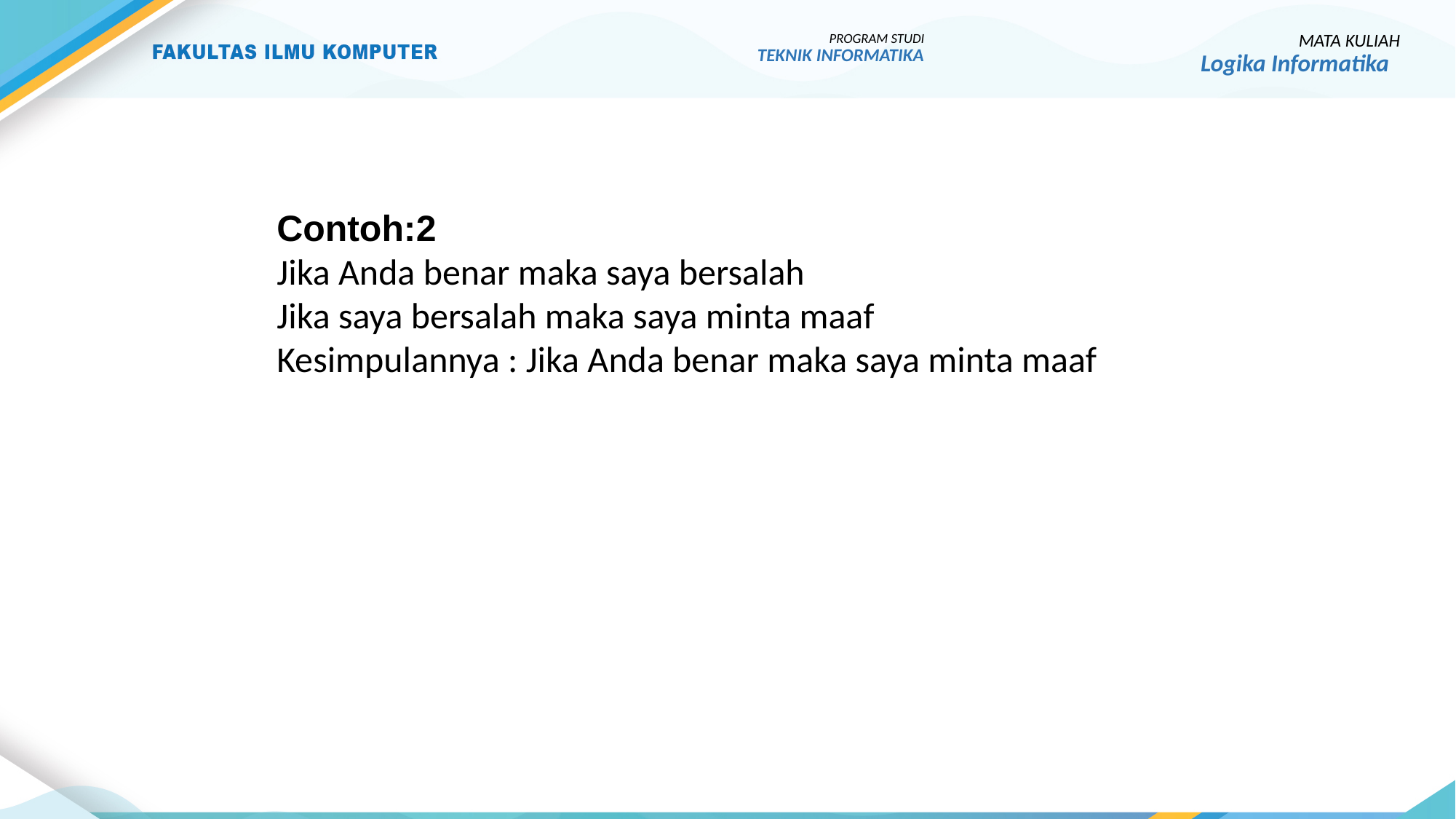

33
PROGRAM STUDI
TEKNIK INFORMATIKA
MATA KULIAH
Logika Informatika
Contoh:2
Jika Anda benar maka saya bersalah
Jika saya bersalah maka saya minta maaf
Kesimpulannya : Jika Anda benar maka saya minta maaf